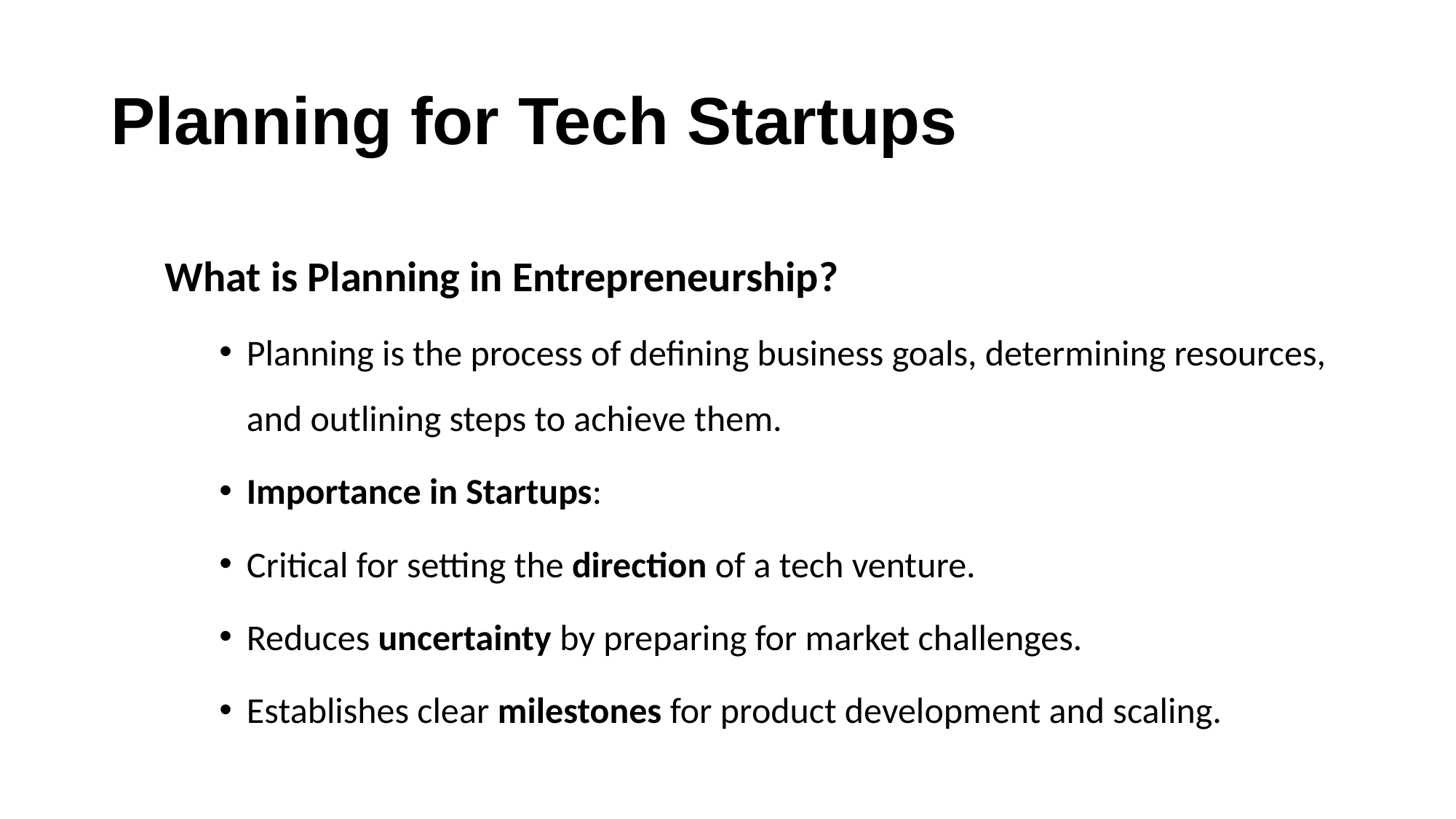

# Planning for Tech Startups
What is Planning in Entrepreneurship?
Planning is the process of defining business goals, determining resources, and outlining steps to achieve them.
Importance in Startups:
Critical for setting the direction of a tech venture.
Reduces uncertainty by preparing for market challenges.
Establishes clear milestones for product development and scaling.